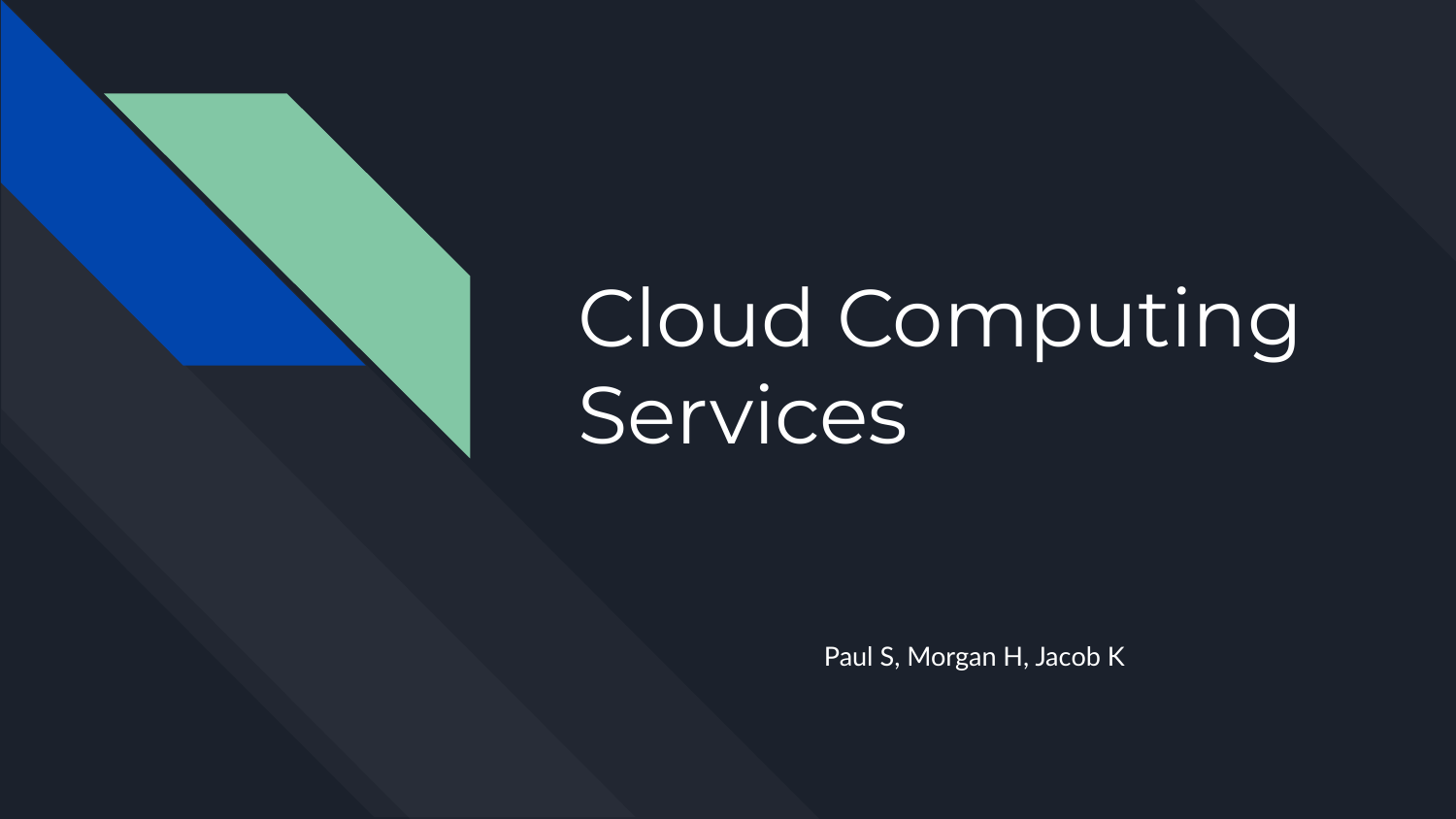

# Cloud Computing
Services
Paul S, Morgan H, Jacob K